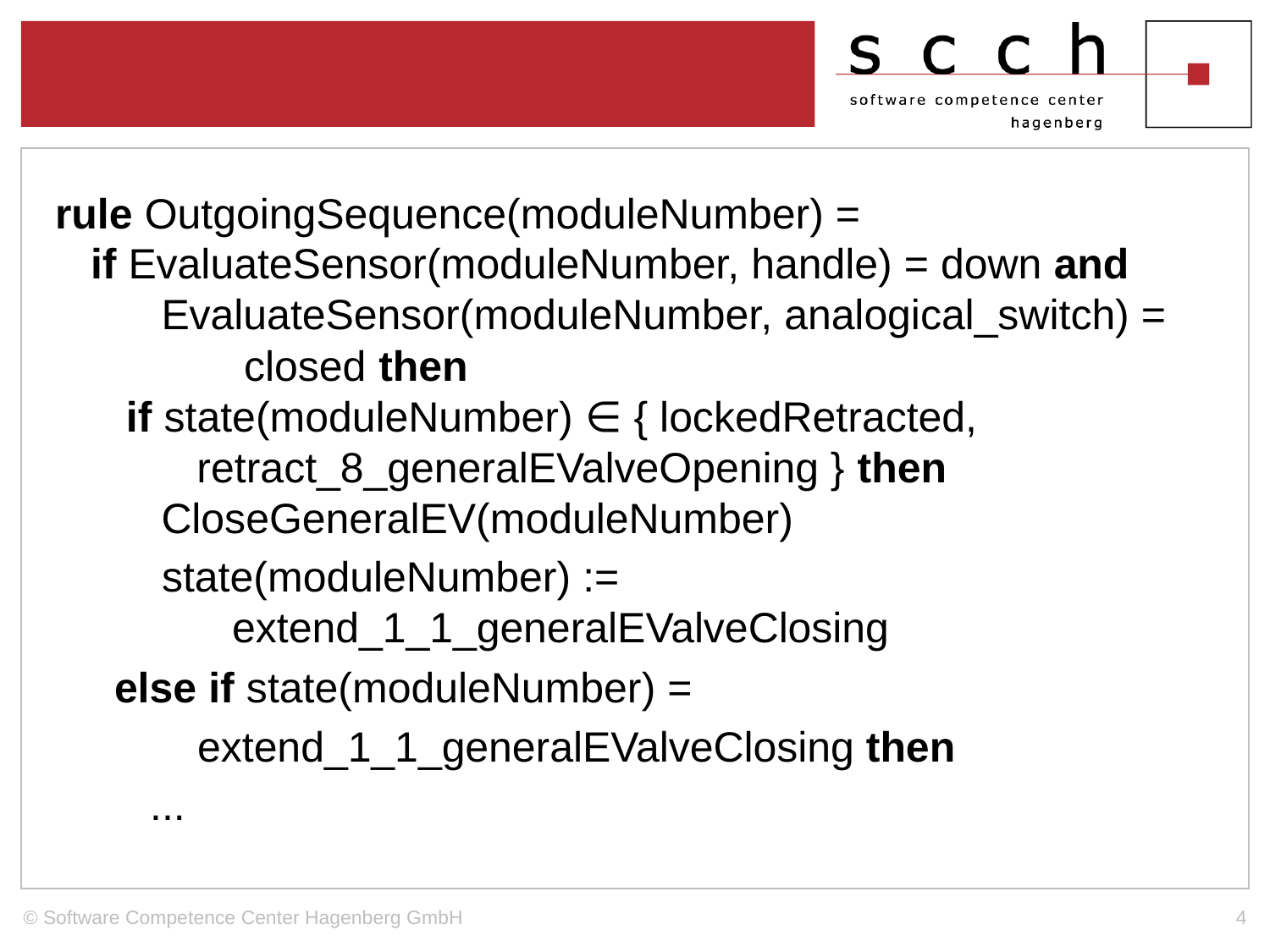

#
rule OutgoingSequence(moduleNumber) =
   if EvaluateSensor(moduleNumber, handle) = down and
         EvaluateSensor(moduleNumber, analogical_switch) =
                closed then
      if state(moduleNumber) ∈ { lockedRetracted,
            retract_8_generalEValveOpening } then
         CloseGeneralEV(moduleNumber)
         state(moduleNumber) :=
               extend_1_1_generalEValveClosing
     else if state(moduleNumber) =
            extend_1_1_generalEValveClosing then
        ...
© Software Competence Center Hagenberg GmbH
4